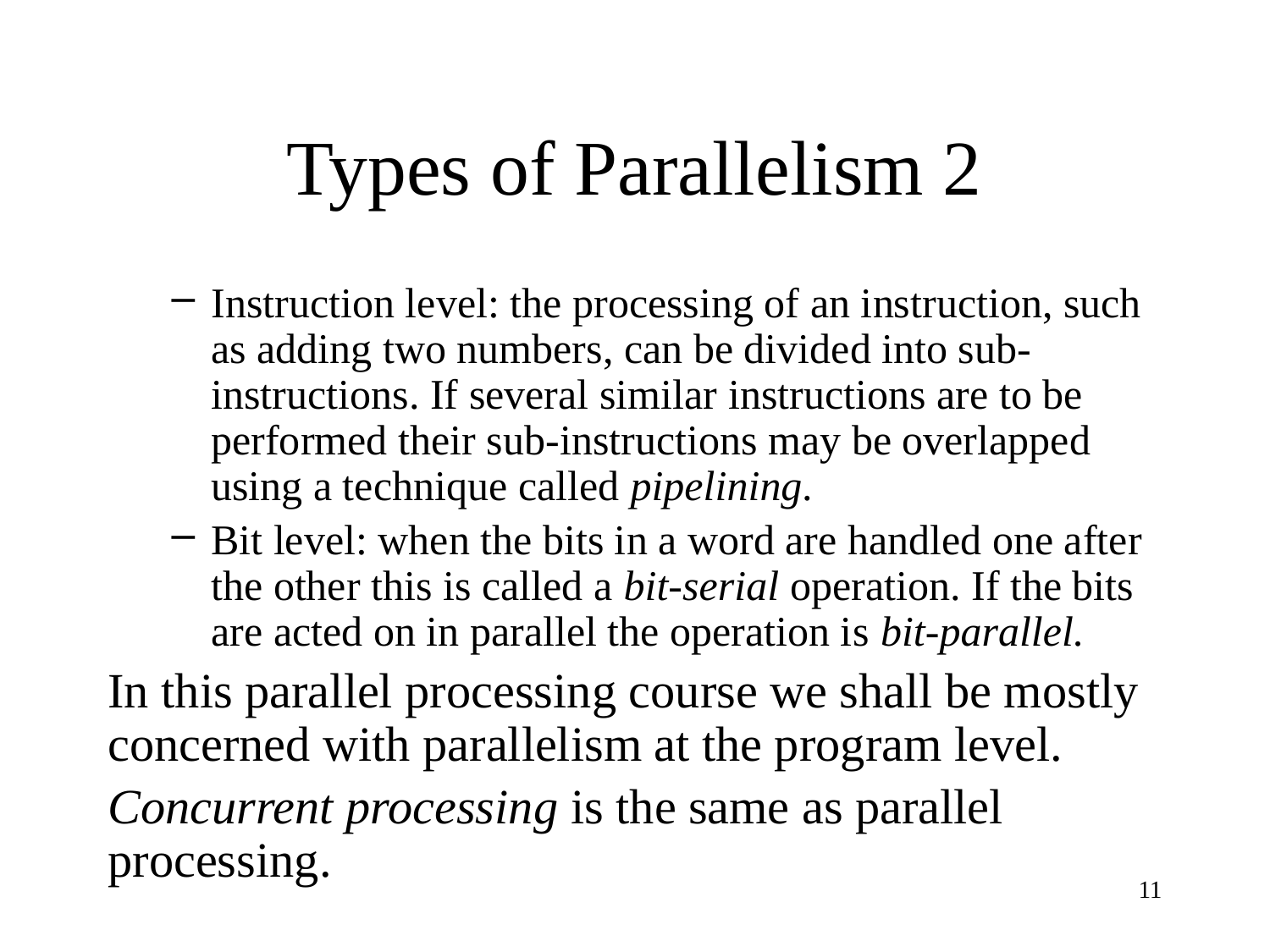

# Types of Parallelism 2
Instruction level: the processing of an instruction, such as adding two numbers, can be divided into sub-instructions. If several similar instructions are to be performed their sub-instructions may be overlapped using a technique called pipelining.
Bit level: when the bits in a word are handled one after the other this is called a bit-serial operation. If the bits are acted on in parallel the operation is bit-parallel.
In this parallel processing course we shall be mostly concerned with parallelism at the program level.
Concurrent processing is the same as parallel processing.

11